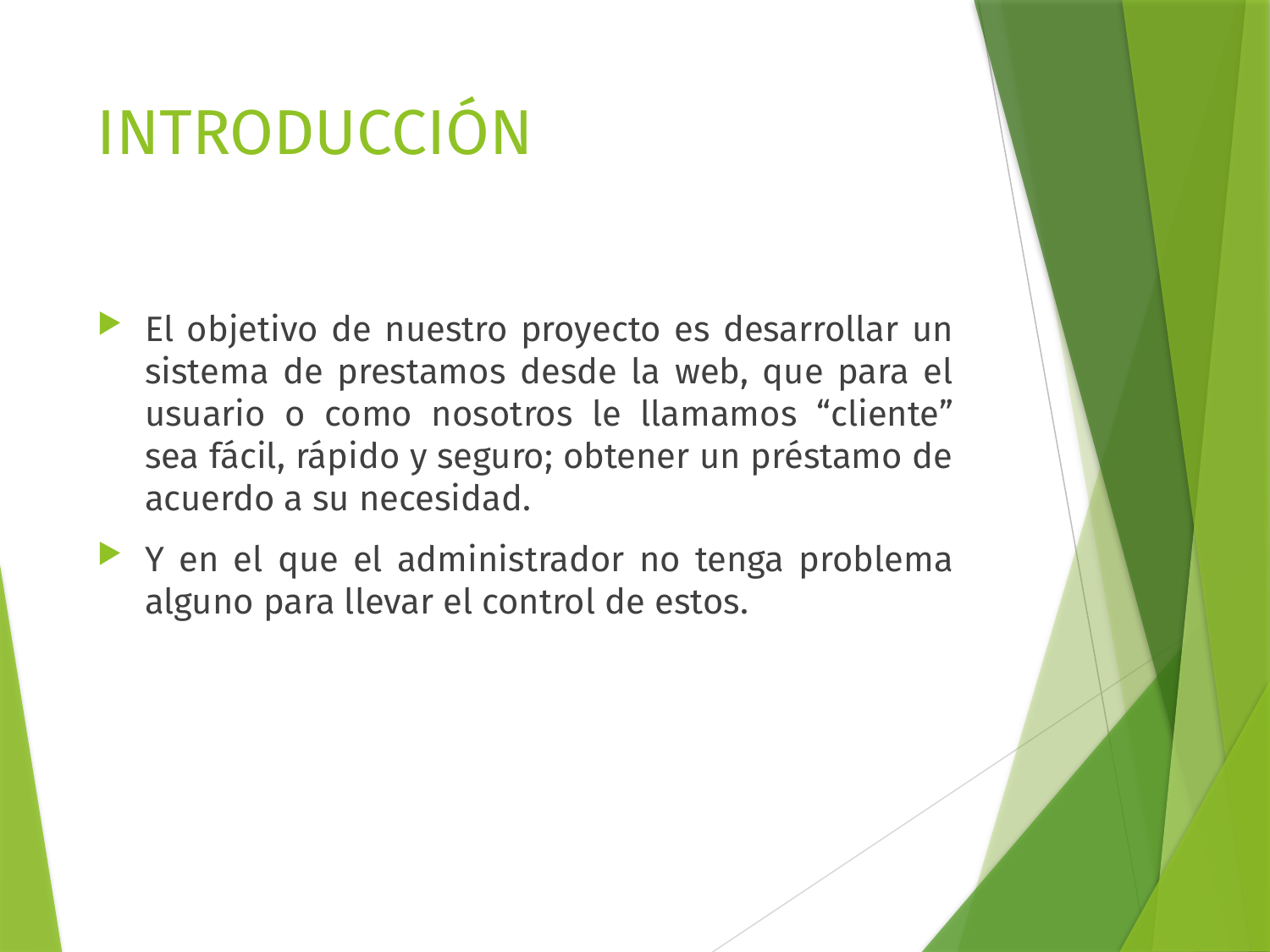

# INTRODUCCIÓN
El objetivo de nuestro proyecto es desarrollar un sistema de prestamos desde la web, que para el usuario o como nosotros le llamamos “cliente” sea fácil, rápido y seguro; obtener un préstamo de acuerdo a su necesidad.
Y en el que el administrador no tenga problema alguno para llevar el control de estos.